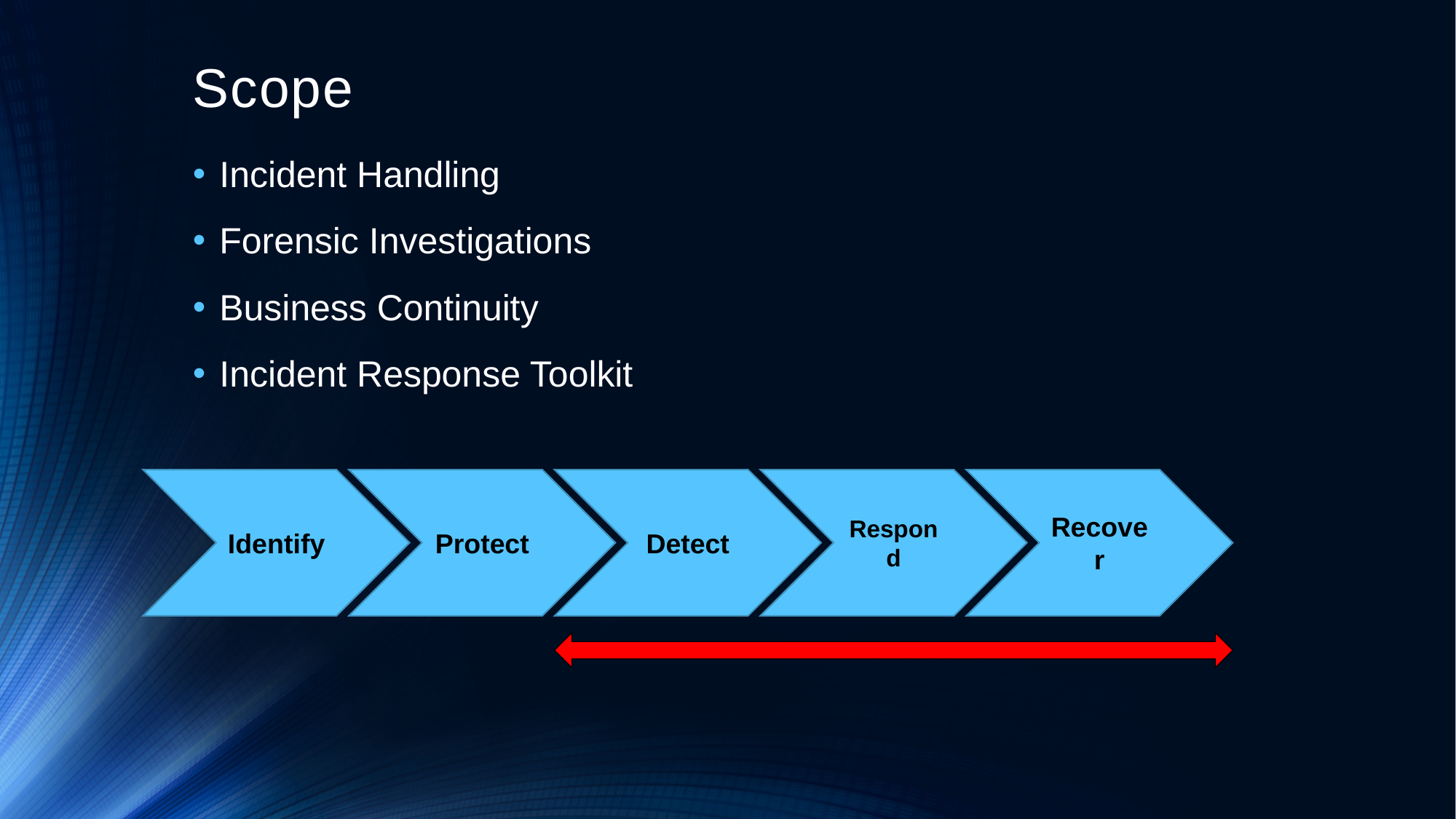

# Scope
Incident Handling
Forensic Investigations
Business Continuity
Incident Response Toolkit
Identify
Protect
Detect
Respond
Recover